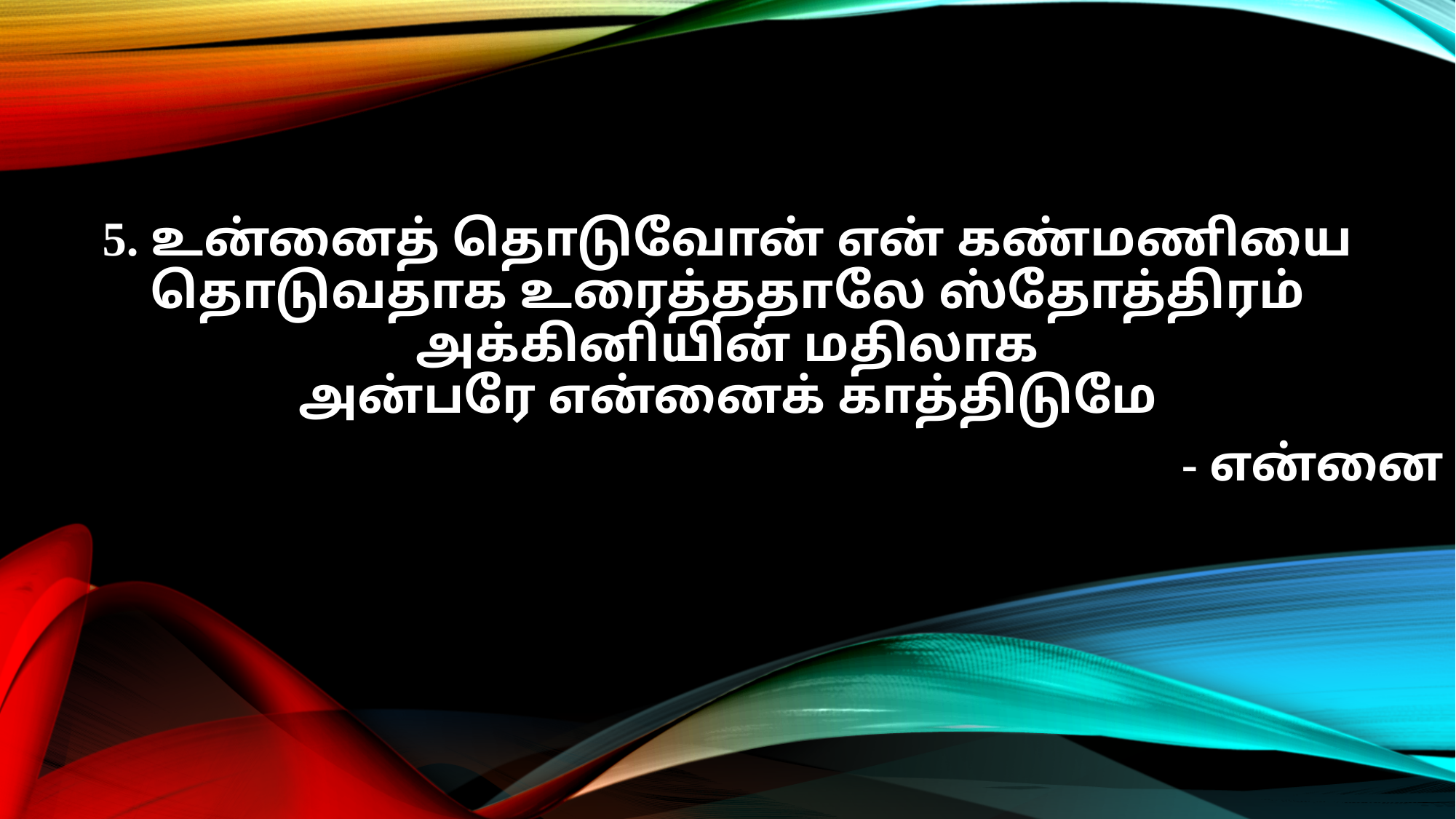

5. உன்னைத் தொடுவோன் என் கண்மணியை
தொடுவதாக உரைத்ததாலே ஸ்தோத்திரம்
அக்கினியின் மதிலாக
அன்பரே என்னைக் காத்திடுமே
- என்னை